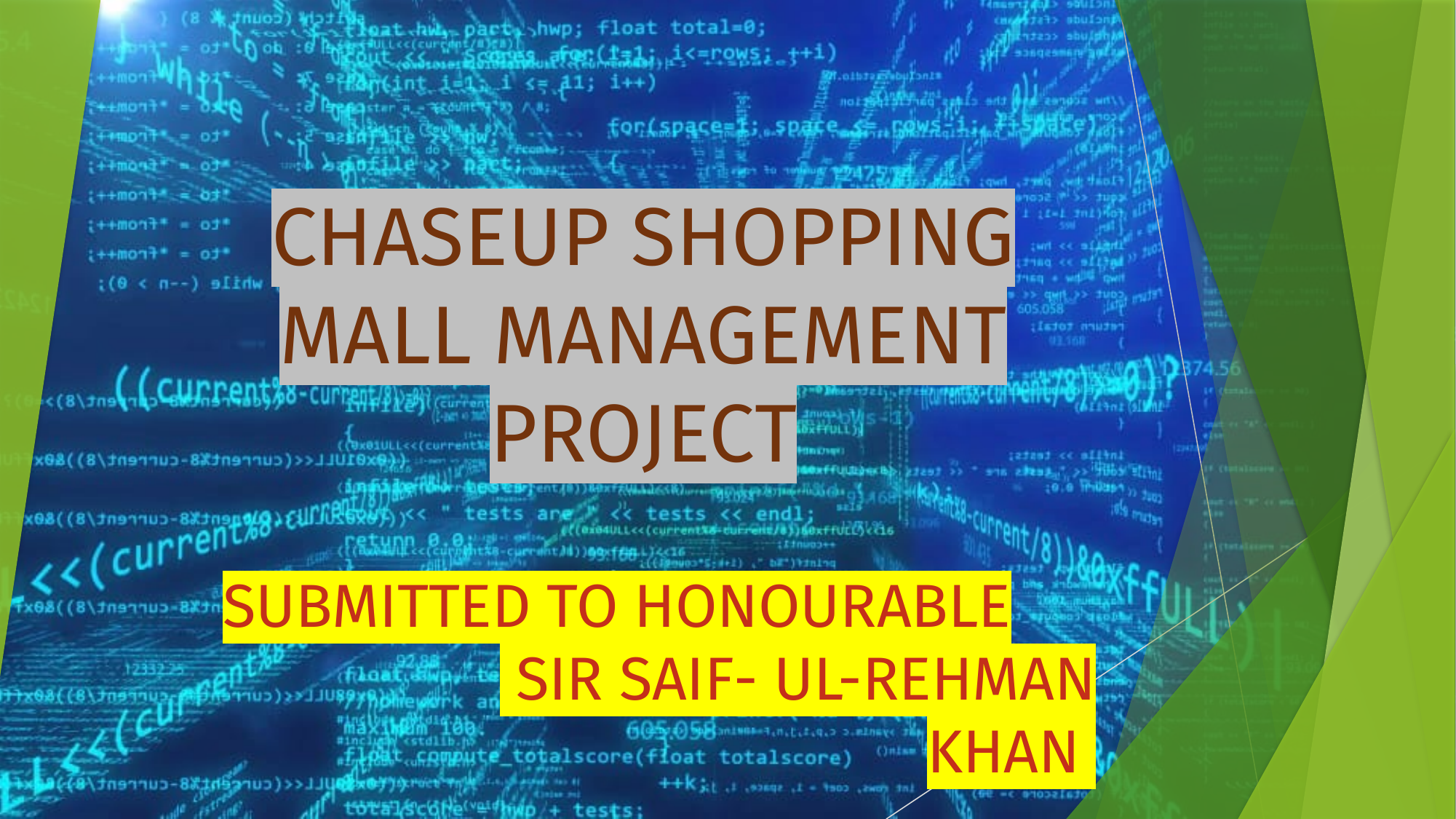

# CHASEUP SHOPPING MALL MANAGEMENT PROJECT
SUBMITTED TO HONOURABLE			 SIR SAIF- UL-REHMAN KHAN